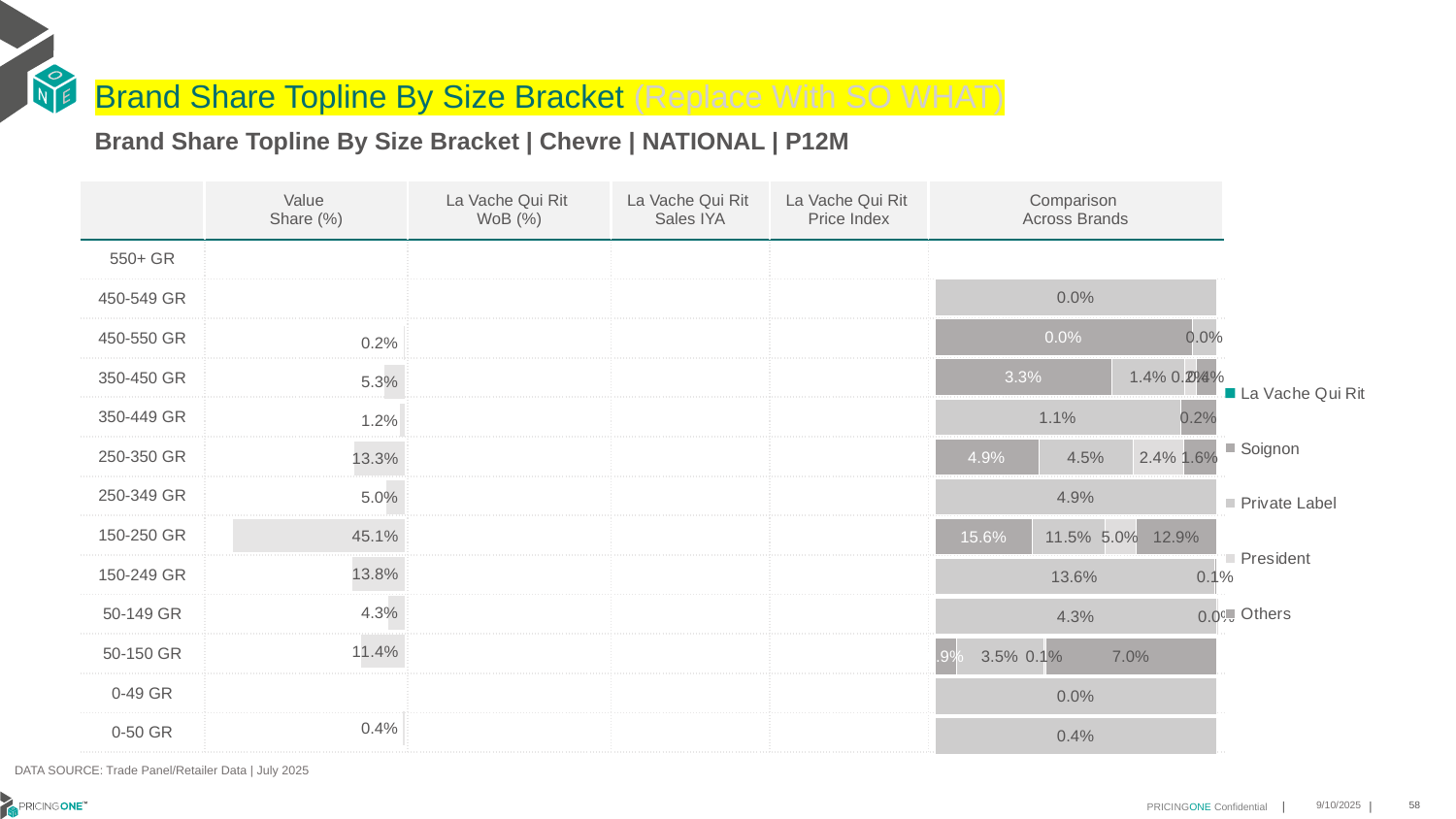

# Brand Share Topline By Size Bracket (Replace With SO WHAT)
Brand Share Topline By Size Bracket | Chevre | NATIONAL | P12M
|  | Value Share (%) | La Vache Qui Rit WoB (%) | La Vache Qui Rit Sales IYA | La Vache Qui Rit Price Index | Comparison Across Brands |
| --- | --- | --- | --- | --- | --- |
| 550+ GR |  |  |  |  |  |
| 450-549 GR |  |  |  |  |  |
| 450-550 GR |  |  |  |  |  |
| 350-450 GR |  |  |  |  |  |
| 350-449 GR |  |  |  |  |  |
| 250-350 GR |  |  |  |  |  |
| 250-349 GR |  |  |  |  |  |
| 150-250 GR |  |  |  |  |  |
| 150-249 GR |  |  |  |  |  |
| 50-149 GR |  |  |  |  |  |
| 50-150 GR |  |  |  |  |  |
| 0-49 GR |  |  |  |  |  |
| 0-50 GR |  |  |  |  |  |

### Chart

| Category | La Vache Qui Rit | Soignon | Private Label | President | Others |
|---|---|---|---|---|---|
| 550+ GR | None | None | None | None | None |
| 450-549 GR | None | None | 5.9198718012955866e-05 | None | None |
| 450-550 GR | None | 0.00033512042230674324 | 3.1922997346317285e-05 | None | None |
| 350-450 GR | None | 0.03346896626355646 | 0.013676061664302791 | 0.0021390953659405658 | 0.00396667738773585 |
| 350-449 GR | None | None | 0.010548868286558133 | None | 0.0015484686355914713 |
| 250-350 GR | None | 0.04899223329476221 | 0.044745512076967246 | 0.02354684149811326 | 0.01589035369858117 |
| 250-349 GR | None | None | 0.049037724956086076 | None | None |
| 150-250 GR | None | 0.15638974953160678 | 0.1149777879574404 | 0.04981255238550272 | 0.1294802308075091 |
| 150-249 GR | None | None | 0.13640114528173514 | None | 0.0011816785240265082 |
| 50-149 GR | None | None | 0.042830538764778374 | 1.2010510323445093e-06 | None |
| 50-150 GR | None | 0.008833627784009418 | 0.03535717912079936 | 0.0006936255059171077 | 0.06957313610836438 |
| 0-49 GR | None | None | 5.2948804307607585e-05 | None | None |
| 0-50 GR | None | None | 0.0037490029515631416 | None | None |

### Chart

| Category | Value Share |
|---|---|
|  | None |

### Chart

| Category | Brand WoB % |
|---|---|
|  | None |
DATA SOURCE: Trade Panel/Retailer Data | July 2025

9/10/2025
58